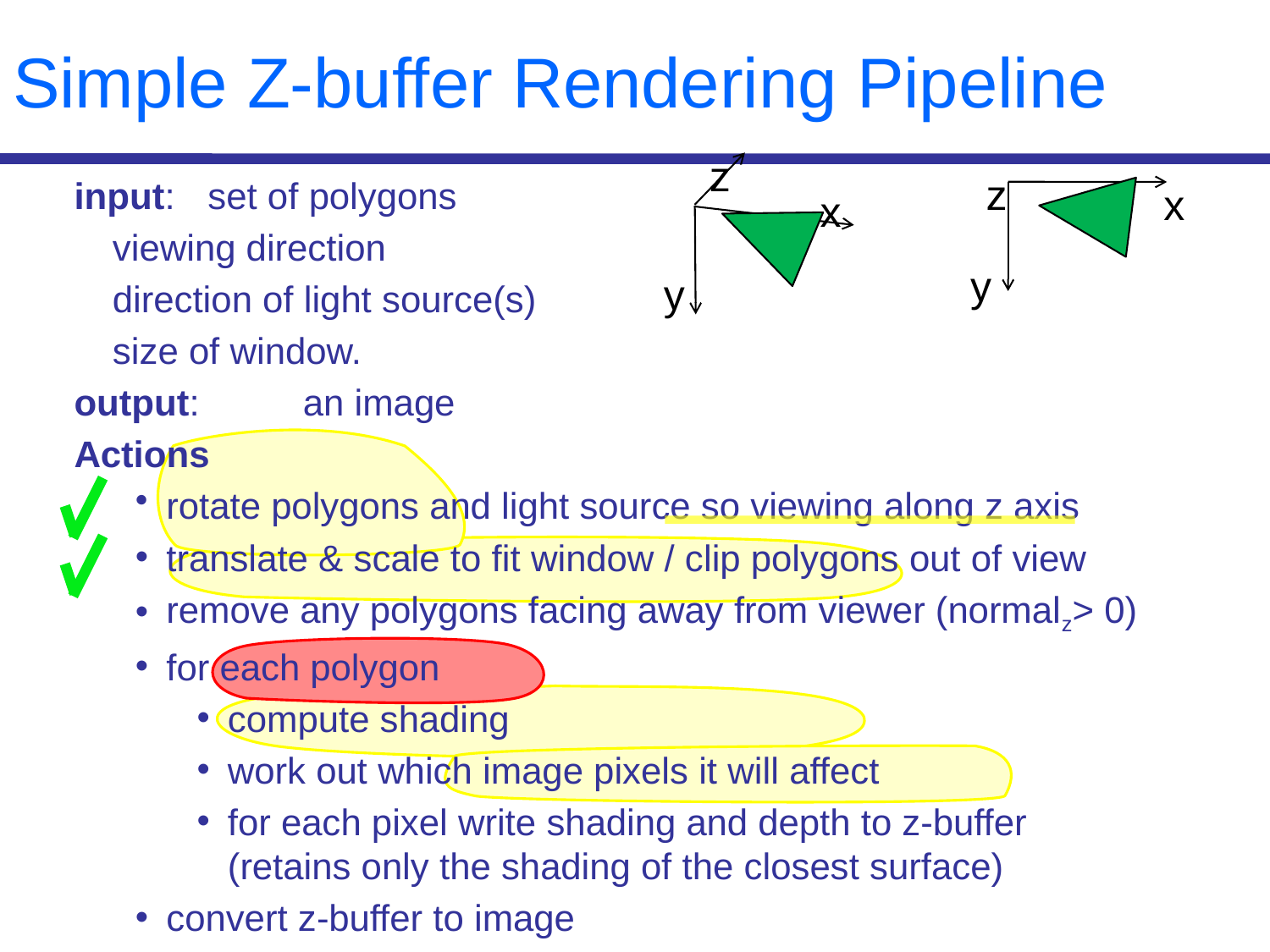

# Simple Z-buffer Rendering Pipeline
z
z

x
x

y
y
input: 	set of polygons
		viewing direction
		direction of light source(s)
		size of window.
output: 	an image
Actions
rotate polygons and light source so viewing along z axis
translate & scale to fit window / clip polygons out of view
remove any polygons facing away from viewer (normalz> 0)
for each polygon
compute shading
work out which image pixels it will affect
for each pixel write shading and depth to z-buffer
(retains only the shading of the closest surface)
convert z-buffer to image